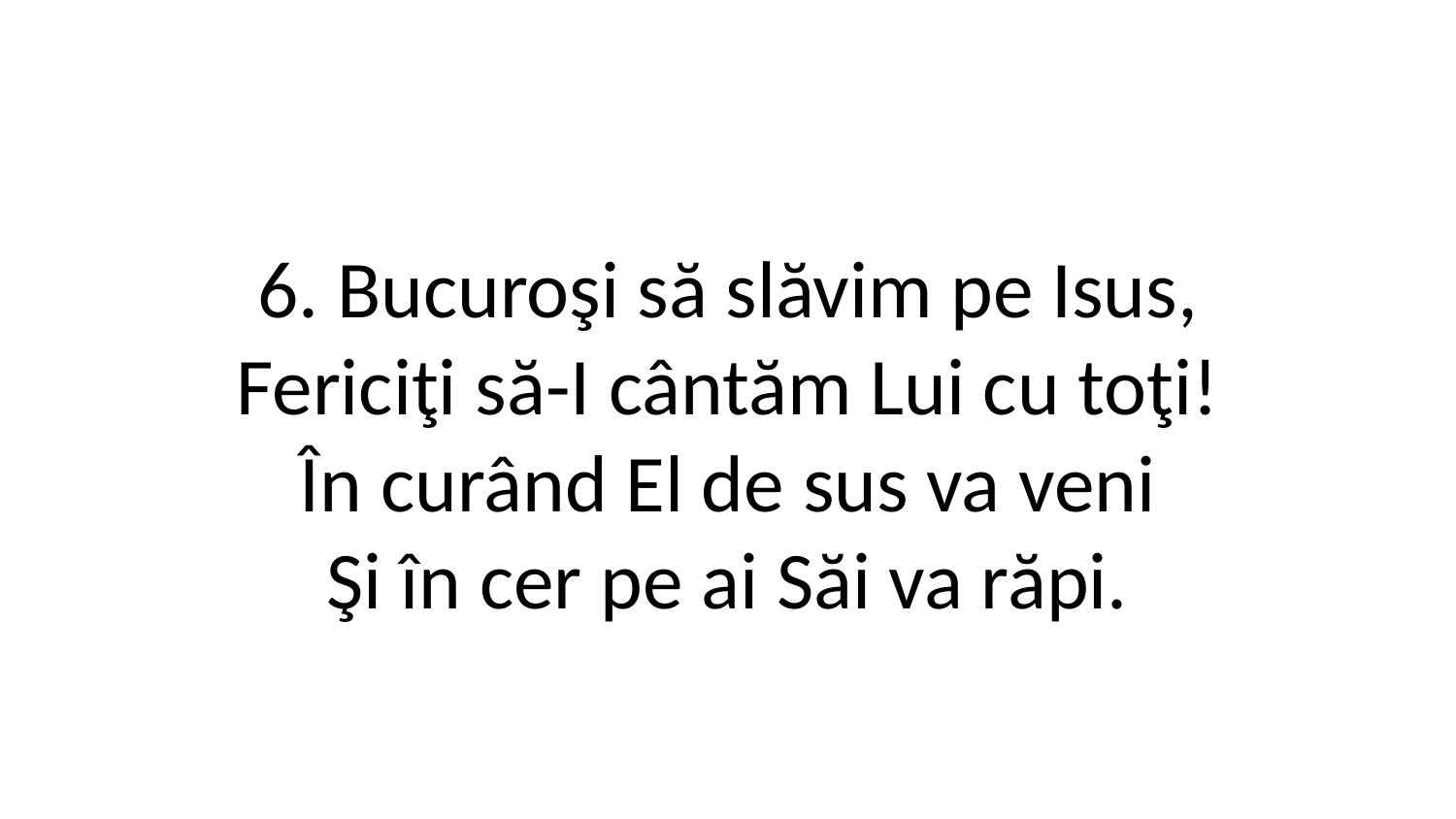

6. Bucuroşi să slăvim pe Isus,
Fericiţi să-I cântăm Lui cu toţi!
În curând El de sus va veni
Şi în cer pe ai Săi va răpi.